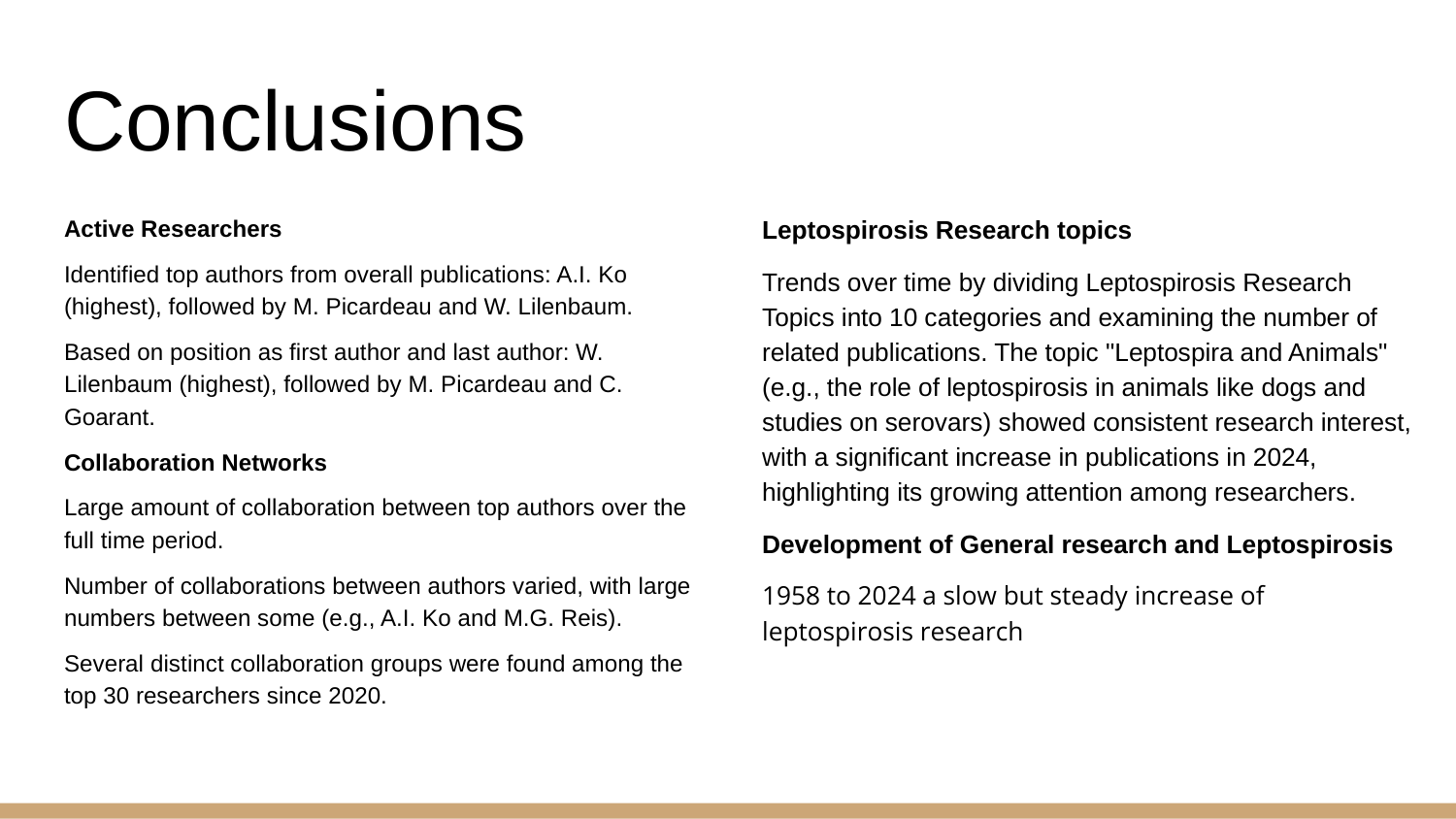

# Conclusions
Active Researchers
Identified top authors from overall publications: A.I. Ko (highest), followed by M. Picardeau and W. Lilenbaum.
Based on position as first author and last author: W. Lilenbaum (highest), followed by M. Picardeau and C. Goarant.
Collaboration Networks
Large amount of collaboration between top authors over the full time period.
Number of collaborations between authors varied, with large numbers between some (e.g., A.I. Ko and M.G. Reis).
Several distinct collaboration groups were found among the top 30 researchers since 2020.
Leptospirosis Research topics
Trends over time by dividing Leptospirosis Research Topics into 10 categories and examining the number of related publications. The topic "Leptospira and Animals" (e.g., the role of leptospirosis in animals like dogs and studies on serovars) showed consistent research interest, with a significant increase in publications in 2024, highlighting its growing attention among researchers.
Development of General research and Leptospirosis
1958 to 2024 a slow but steady increase of leptospirosis research